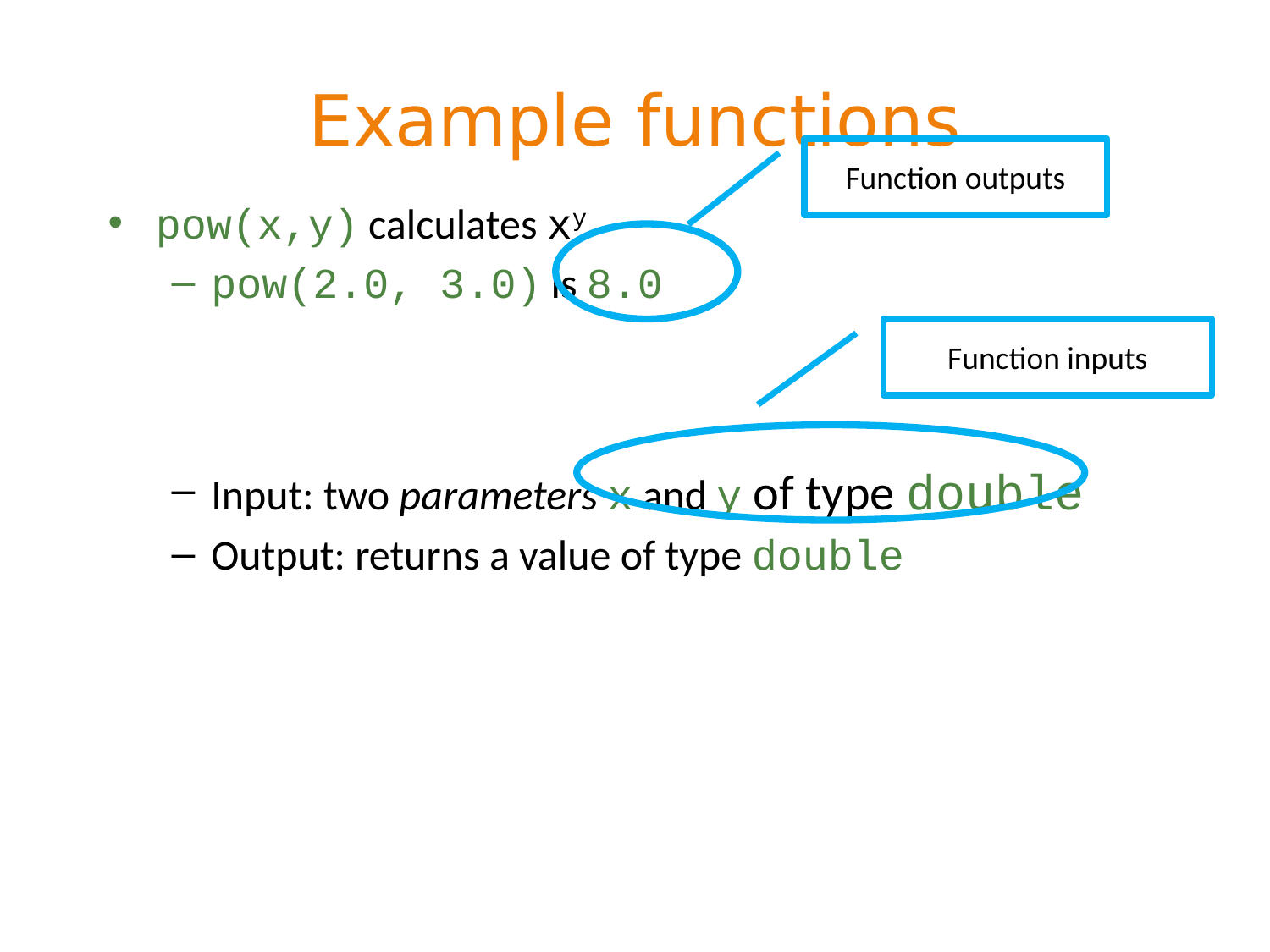

# Example functions
Function outputs

pow(x,y) calculates xy
pow(2.0, 3.0) is 8.0

Input: two parameters x and y of type double
Output: returns a value of type double

Function inputs